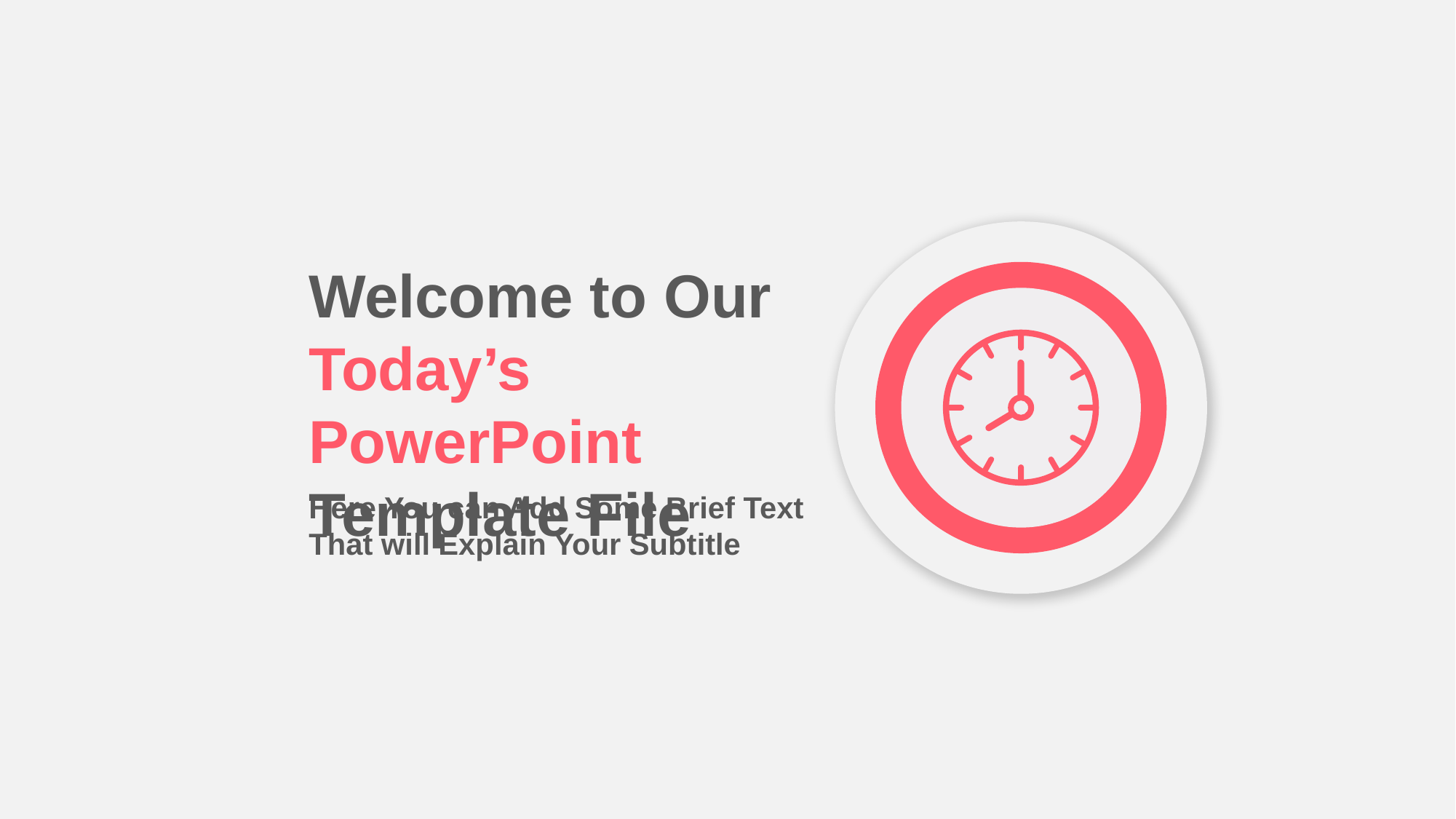

Welcome to Our Today’s PowerPoint Template File
Here You can Add Some Brief Text That will Explain Your Subtitle